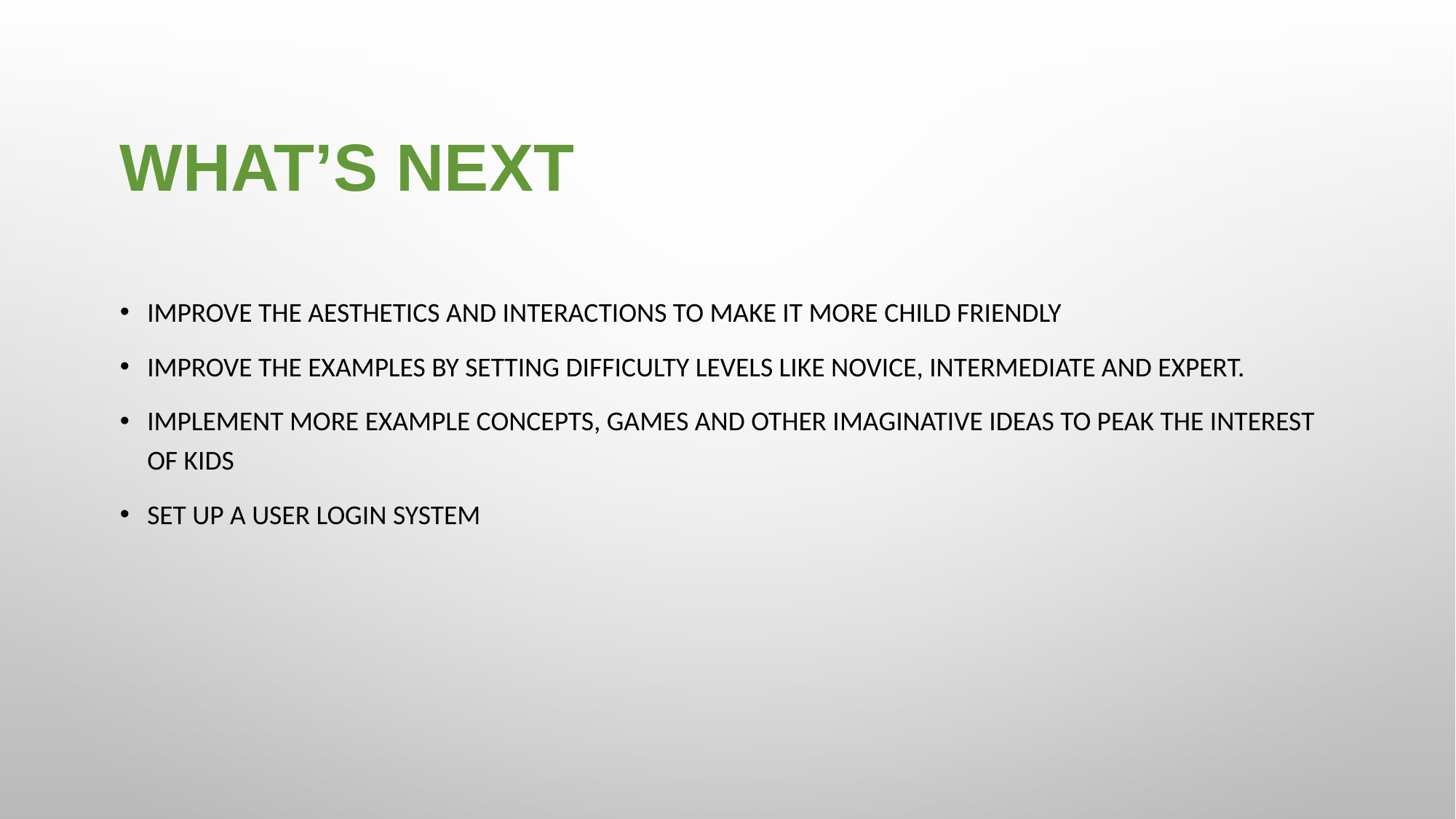

# What’s next
Improve the aesthetics and interactions to make it more child friendly
Improve the examples by setting difficulty levels like novice, intermediate and expert.
Implement more example concepts, games and other imaginative ideas to peak the interest of kids
Set up a user login system